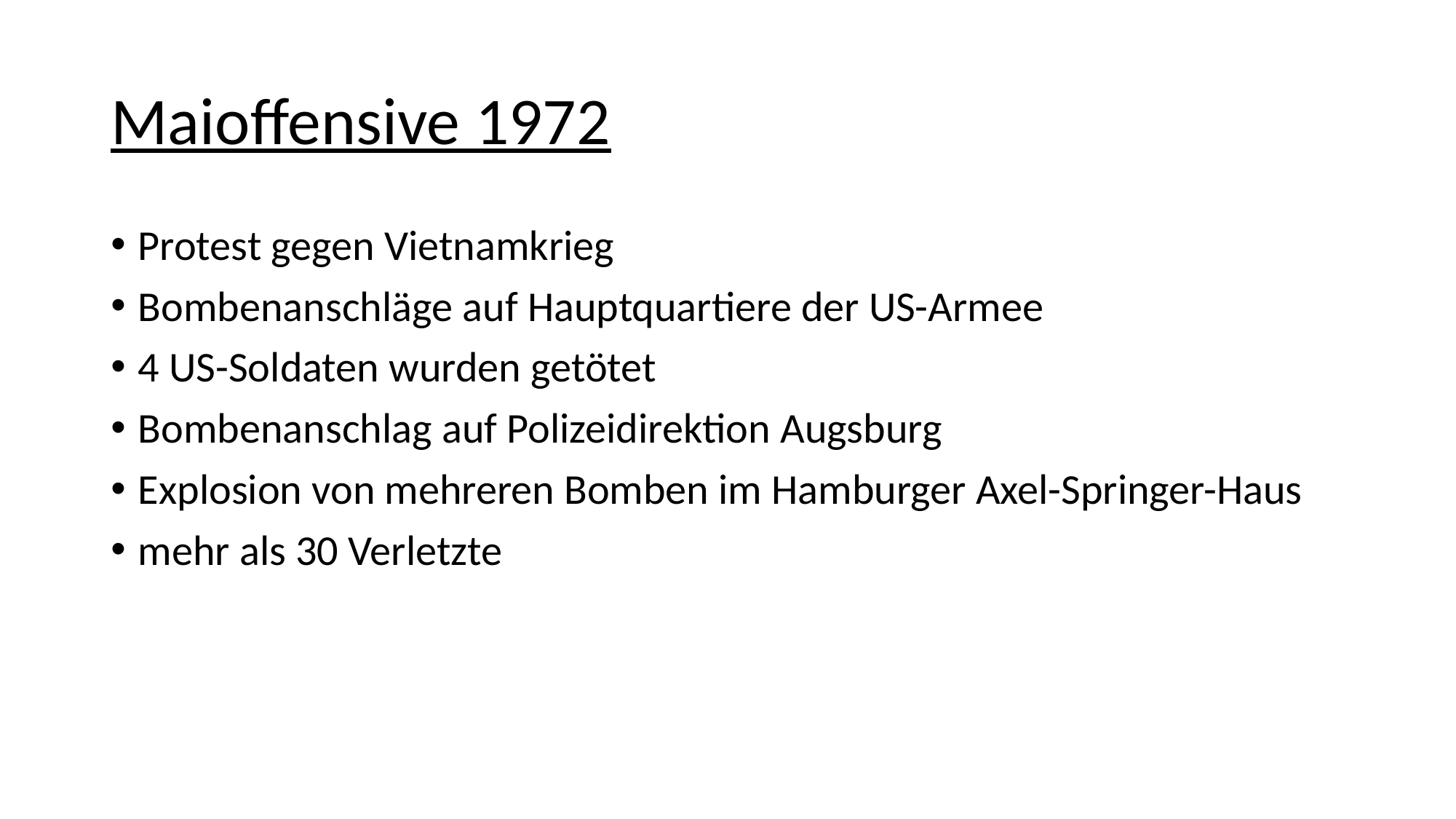

# Maioffensive 1972
Protest gegen Vietnamkrieg
Bombenanschläge auf Hauptquartiere der US-Armee
4 US-Soldaten wurden getötet
Bombenanschlag auf Polizeidirektion Augsburg
Explosion von mehreren Bomben im Hamburger Axel-Springer-Haus
mehr als 30 Verletzte